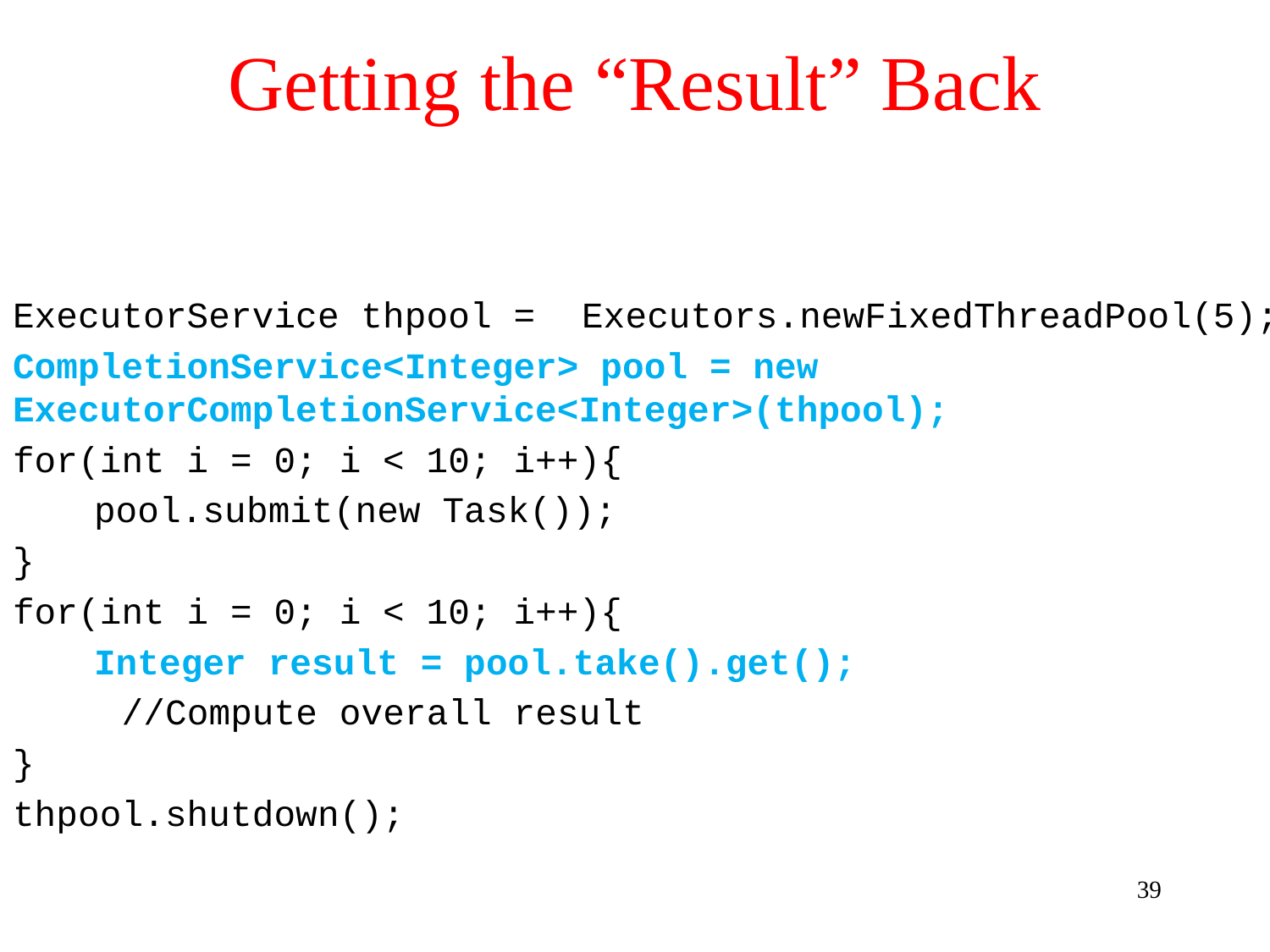

# Getting the “Result” Back
ExecutorService thpool = 				Executors.newFixedThreadPool(5);
CompletionService<Integer> pool = new ExecutorCompletionService<Integer>(thpool);
for(int i = 0; i < 10; i++){
	pool.submit(new Task());
}
for(int i = 0; i < 10; i++){
	Integer result = pool.take().get();
     //Compute overall result
}
thpool.shutdown();
39